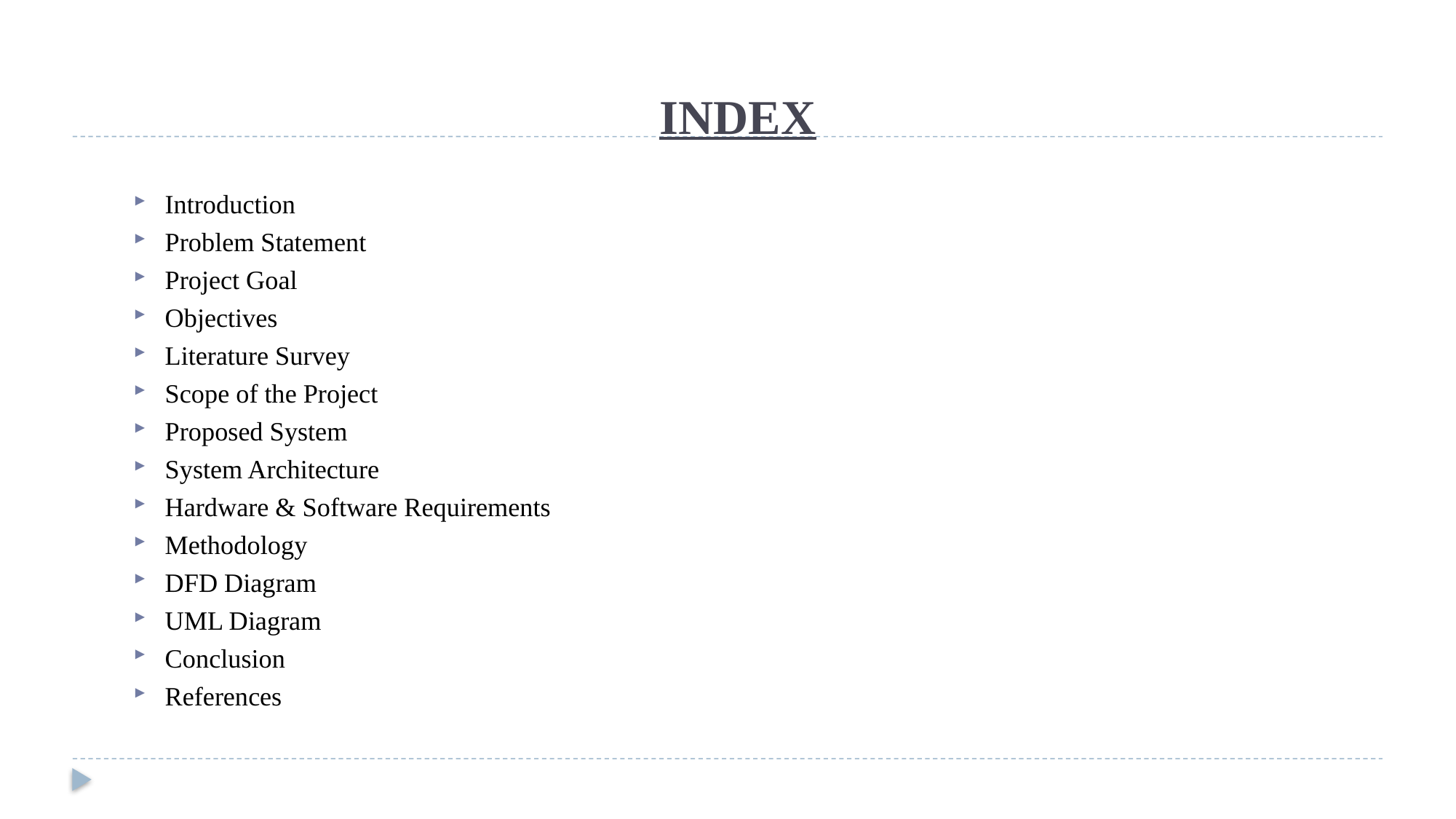

# INDEX
Introduction
Problem Statement
Project Goal
Objectives
Literature Survey
Scope of the Project
Proposed System
System Architecture
Hardware & Software Requirements
Methodology
DFD Diagram
UML Diagram
Conclusion
References